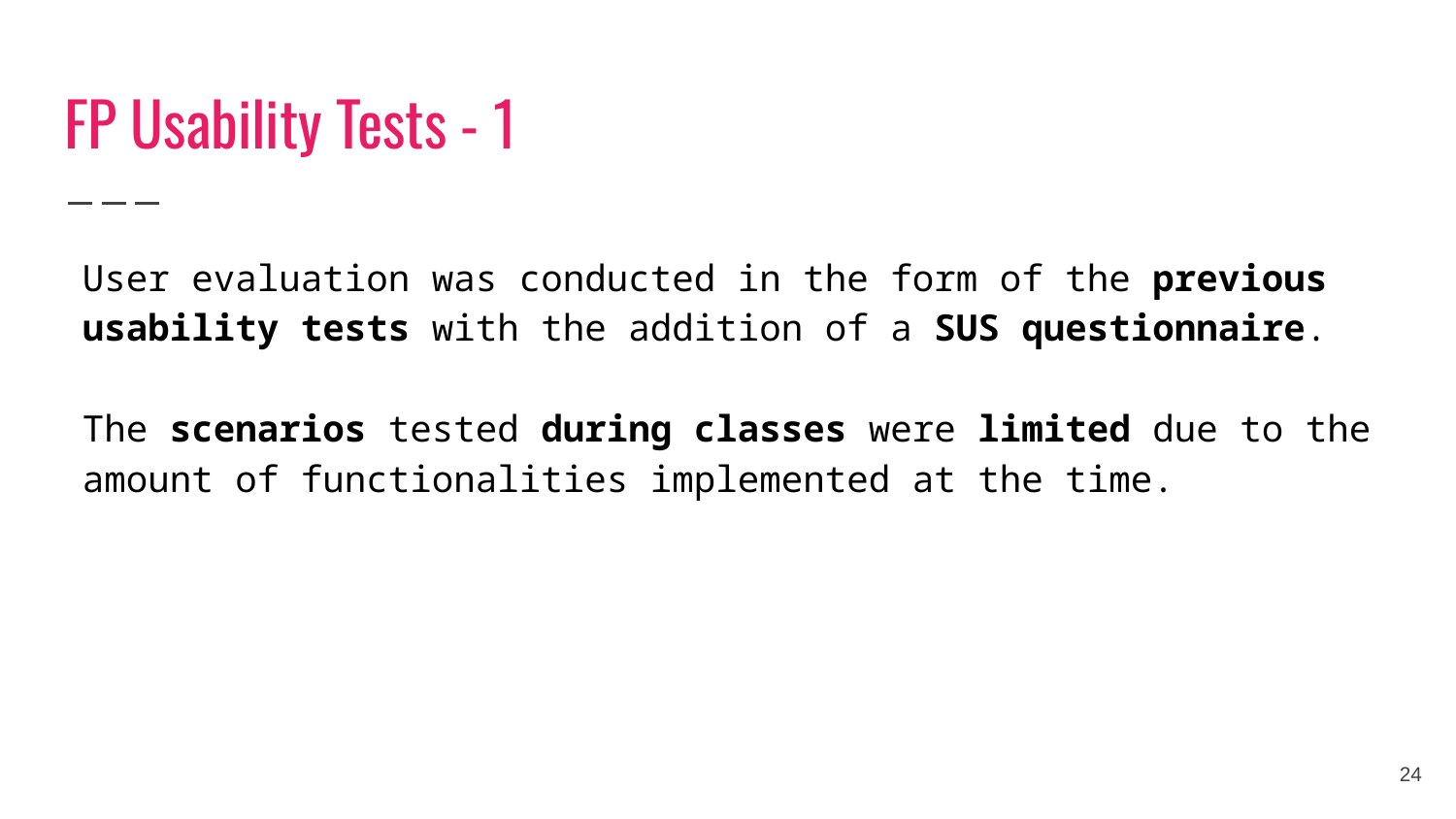

# FP Usability Tests - 1
User evaluation was conducted in the form of the previous usability tests with the addition of a SUS questionnaire.

The scenarios tested during classes were limited due to the amount of functionalities implemented at the time.

24